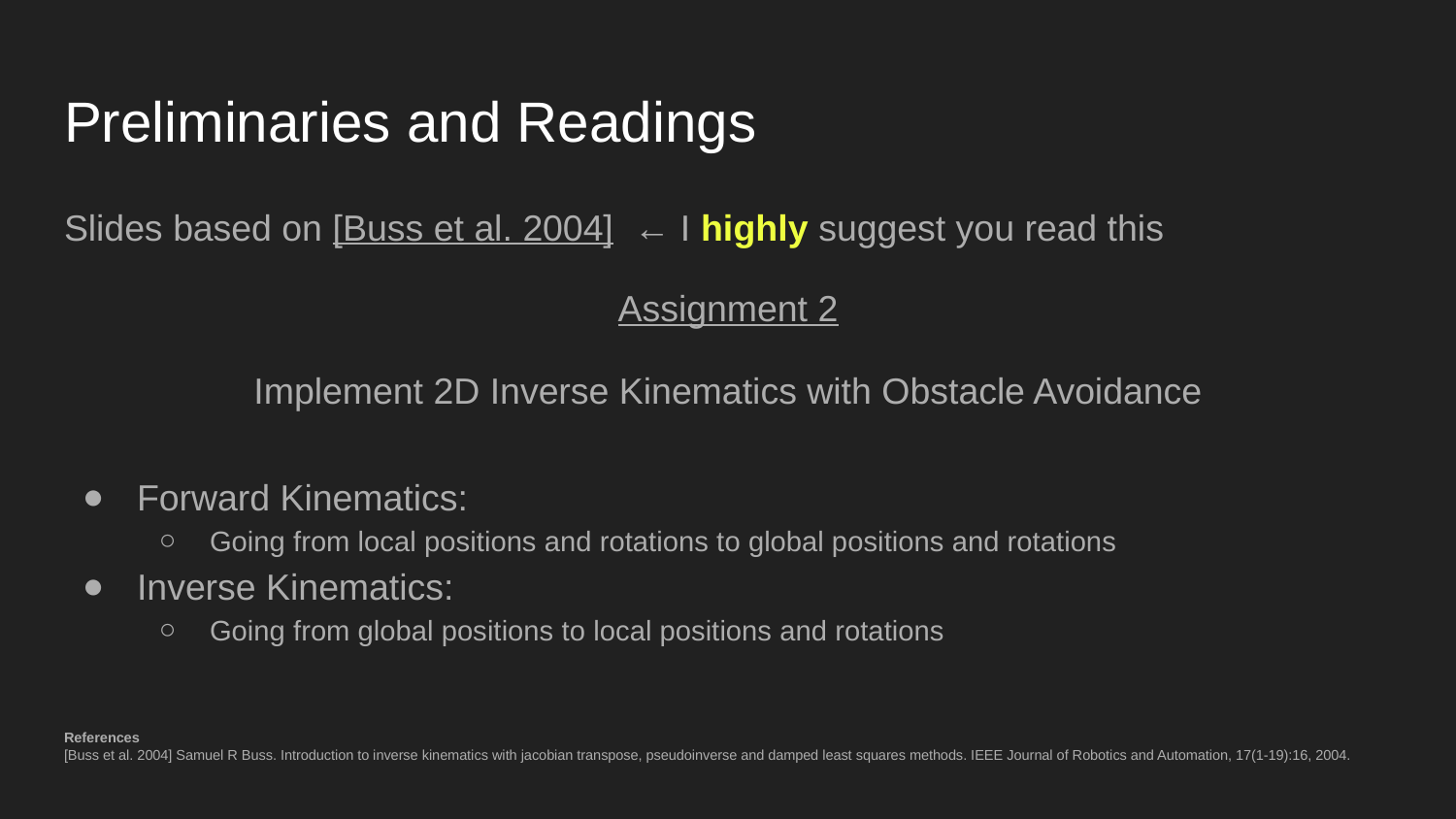

# Preliminaries and Readings
Slides based on [Buss et al. 2004]  ← I highly suggest you read this
Assignment 2
Implement 2D Inverse Kinematics with Obstacle Avoidance
Forward Kinematics:
Going from local positions and rotations to global positions and rotations
Inverse Kinematics:
Going from global positions to local positions and rotations
References
[Buss et al. 2004] Samuel R Buss. Introduction to inverse kinematics with jacobian transpose, pseudoinverse and damped least squares methods. IEEE Journal of Robotics and Automation, 17(1-19):16, 2004.